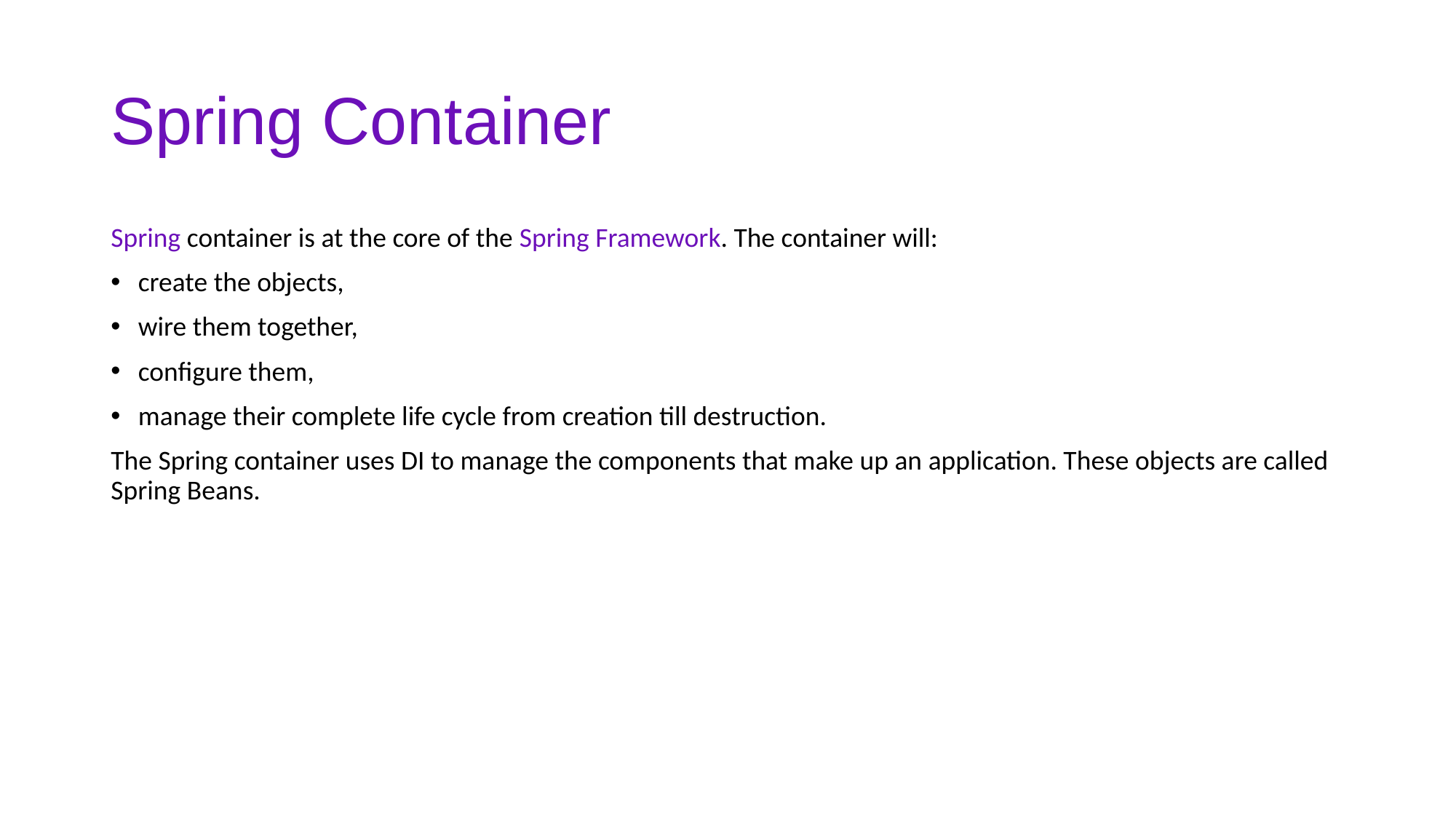

# Spring Container
Spring container is at the core of the Spring Framework. The container will:
create the objects,
wire them together,
configure them,
manage their complete life cycle from creation till destruction.
The Spring container uses DI to manage the components that make up an application. These objects are called Spring Beans.